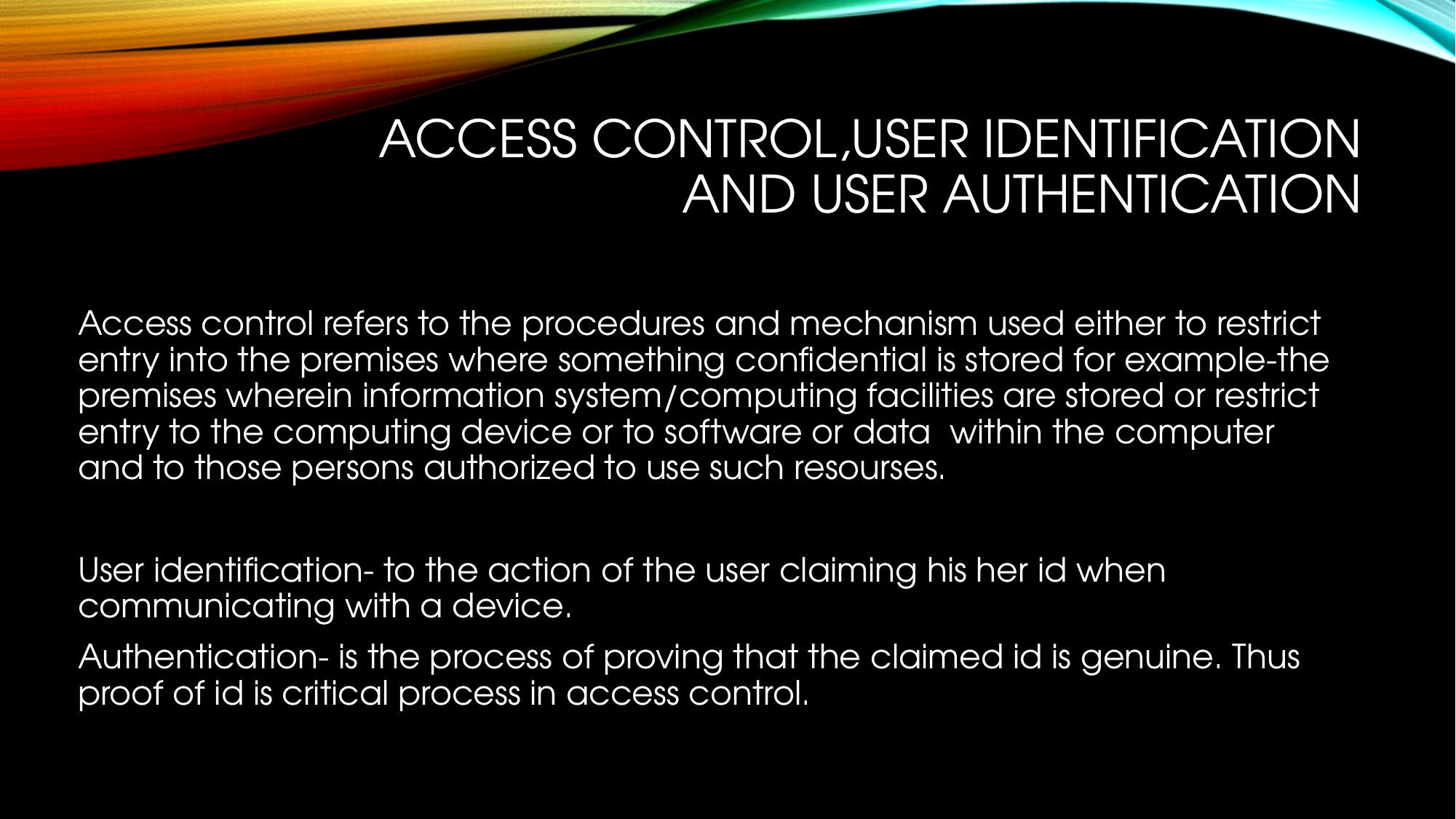

# Access control,user identification and user authentication
Access control refers to the procedures and mechanism used either to restrict entry into the premises where something confidential is stored for example-the premises wherein information system/computing facilities are stored or restrict entry to the computing device or to software or data  within the computer and to those persons authorized to use such resourses.

User identification- to the action of the user claiming his her id when communicating with a device.
Authentication- is the process of proving that the claimed id is genuine. Thus proof of id is critical process in access control.